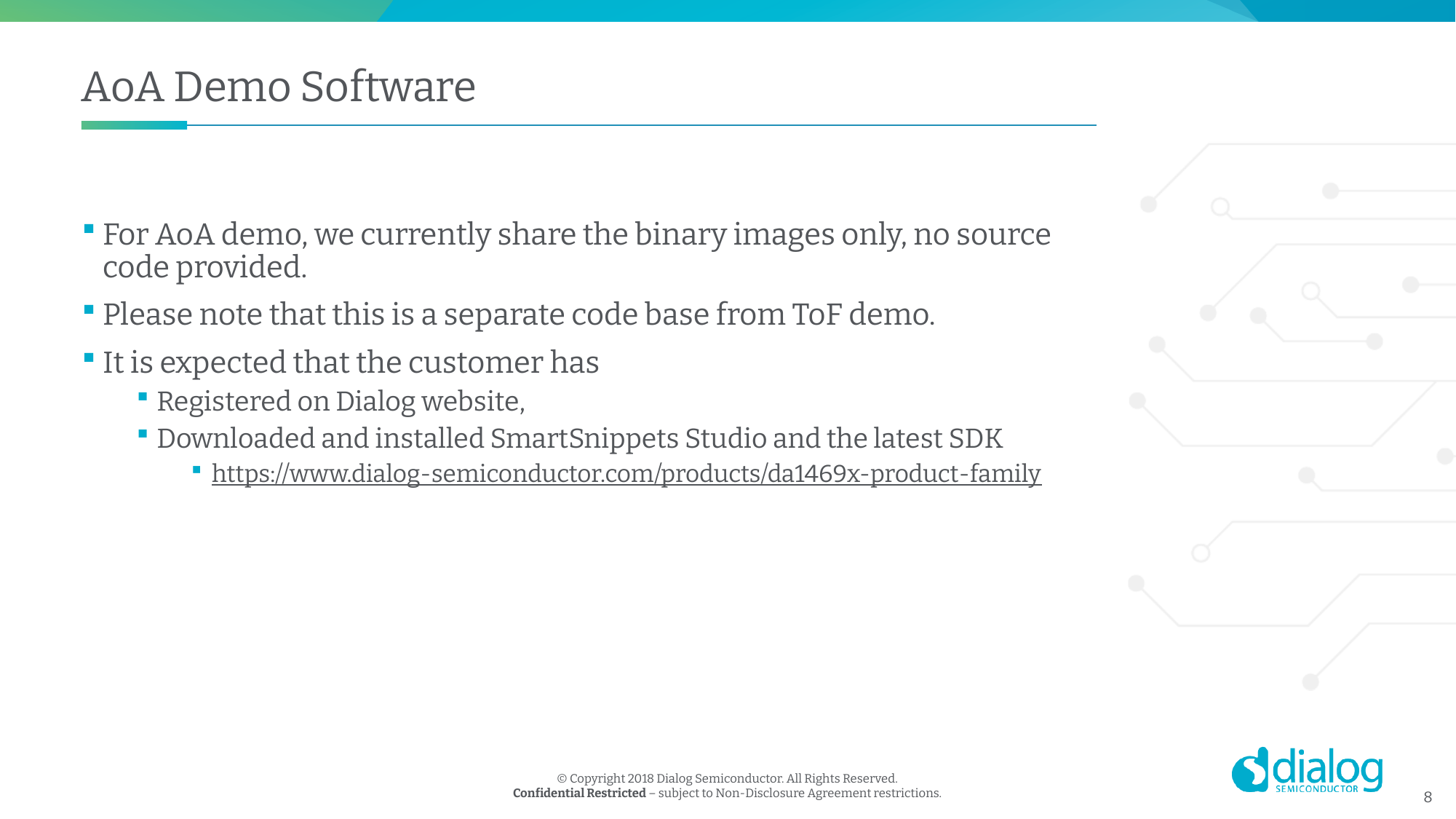

# AoA Demo Software

For AoA demo, we currently share the binary images only, no source code provided.
Please note that this is a separate code base from ToF demo.
It is expected that the customer has
Registered on Dialog website,
Downloaded and installed SmartSnippets Studio and the latest SDK
https://www.dialog-semiconductor.com/products/da1469x-product-family